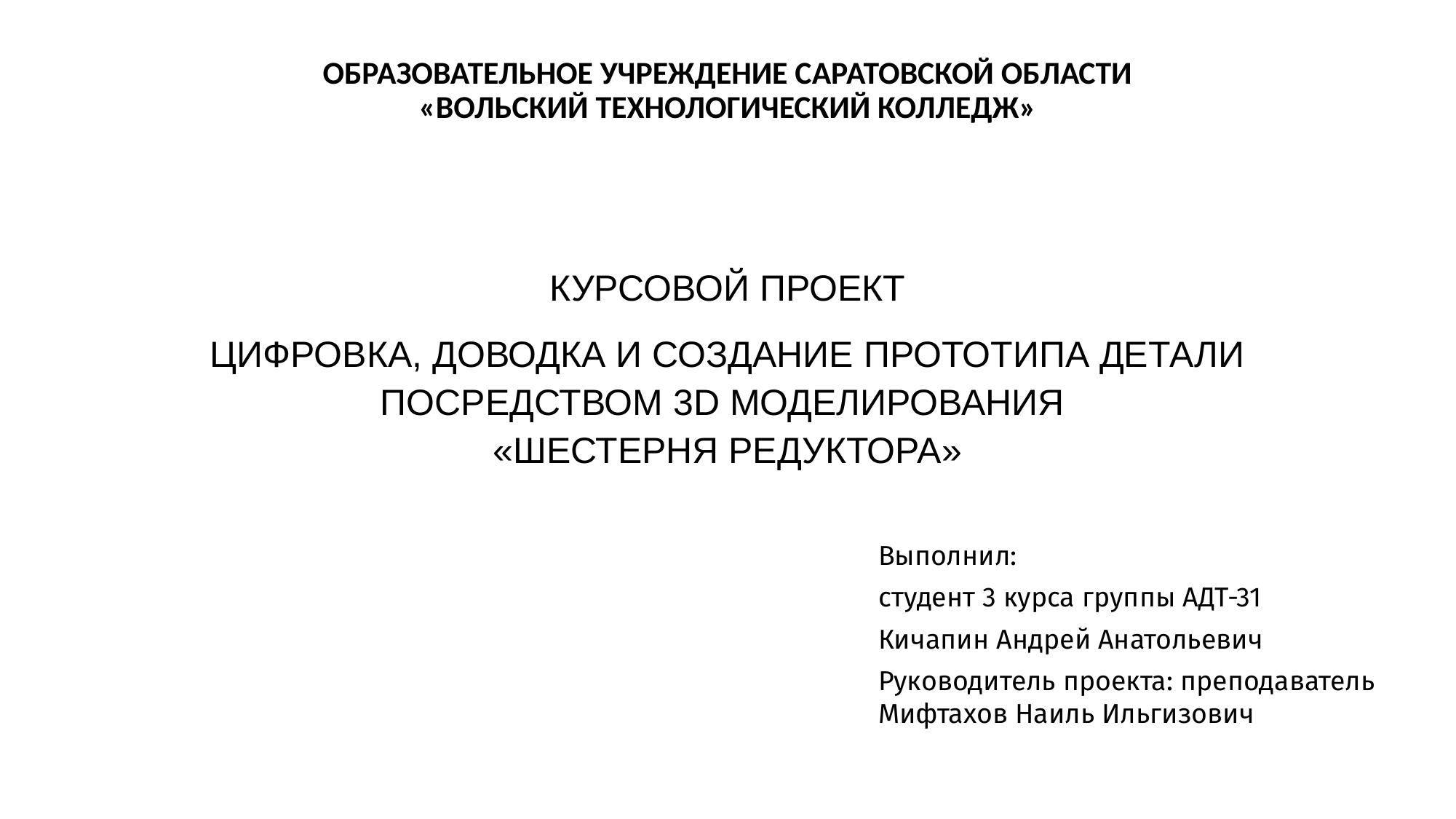

ГОСУДАРСТВЕННОЕ АВТОНОМНОЕ ПРОФЕССИОНАЛЬНОЕ
ОБРАЗОВАТЕЛЬНОЕ УЧРЕЖДЕНИЕ САРАТОВСКОЙ ОБЛАСТИ
«ВОЛЬСКИЙ ТЕХНОЛОГИЧЕСКИЙ КОЛЛЕДЖ»
# КУРСОВОЙ ПРОЕКТ
цифровка, доводка и создание прототипа детали посредством 3D моделирования
«шестерня редуктора»
Выполнил:
студент 3 курса группы АДТ-31
Кичапин Андрей Анатольевич
Руководитель проекта: преподаватель Мифтахов Наиль Ильгизович